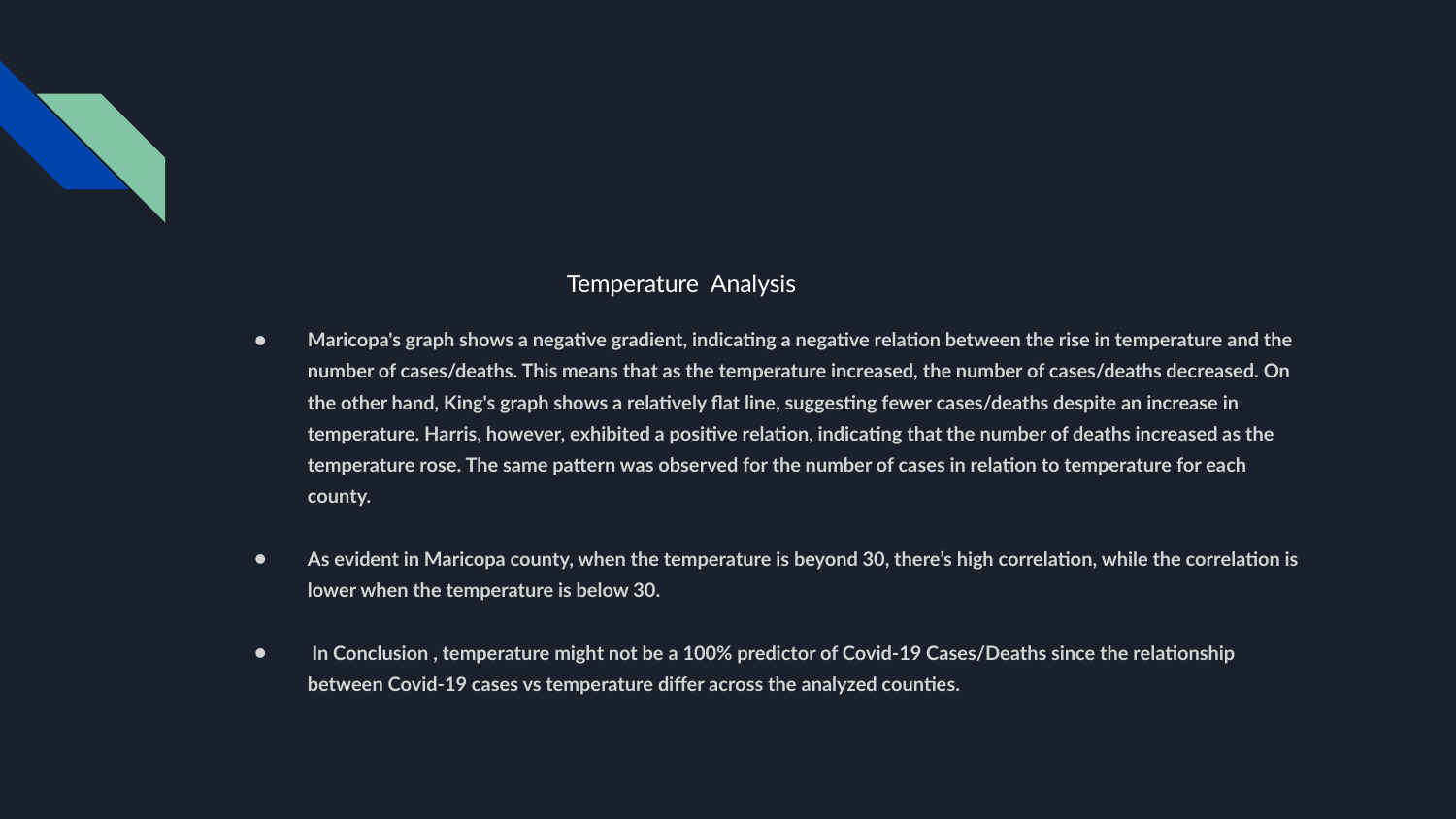

#
Temperature  Analysis
Maricopa's graph shows a negative gradient, indicating a negative relation between the rise in temperature and the number of cases/deaths. This means that as the temperature increased, the number of cases/deaths decreased. On the other hand, King's graph shows a relatively flat line, suggesting fewer cases/deaths despite an increase in temperature. Harris, however, exhibited a positive relation, indicating that the number of deaths increased as the temperature rose. The same pattern was observed for the number of cases in relation to temperature for each county.

As evident in Maricopa county, when the temperature is beyond 30, there’s high correlation, while the correlation is lower when the temperature is below 30.

 In Conclusion , temperature might not be a 100% predictor of Covid-19 Cases/Deaths since the relationship between Covid-19 cases vs temperature differ across the analyzed counties.